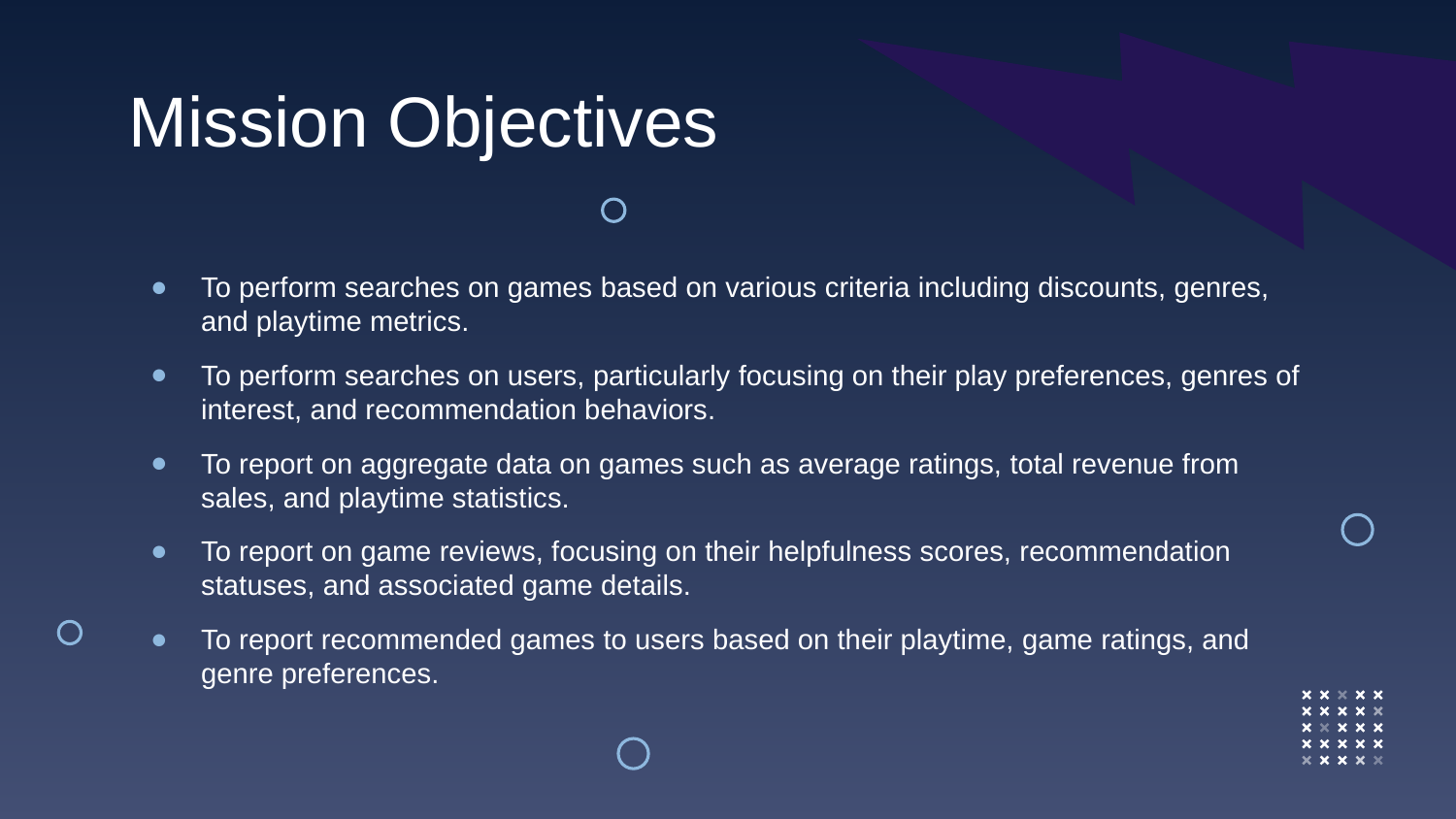

# Mission Objectives

To perform searches on games based on various criteria including discounts, genres, and playtime metrics.
To perform searches on users, particularly focusing on their play preferences, genres of interest, and recommendation behaviors.
To report on aggregate data on games such as average ratings, total revenue from sales, and playtime statistics.
To report on game reviews, focusing on their helpfulness scores, recommendation statuses, and associated game details.
To report recommended games to users based on their playtime, game ratings, and genre preferences.